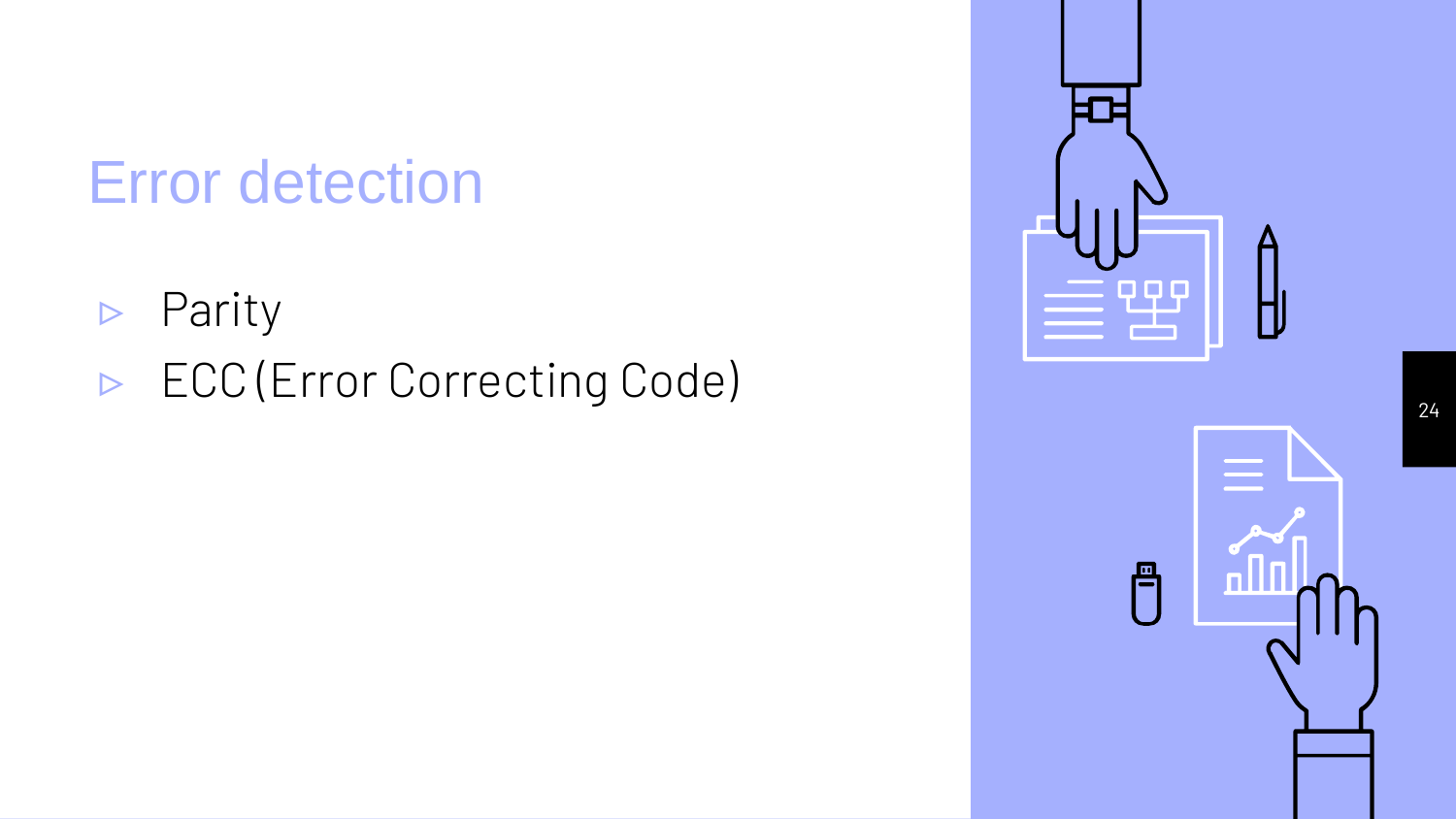

# Error detection
Parity
ECC (Error Correcting Code)
24